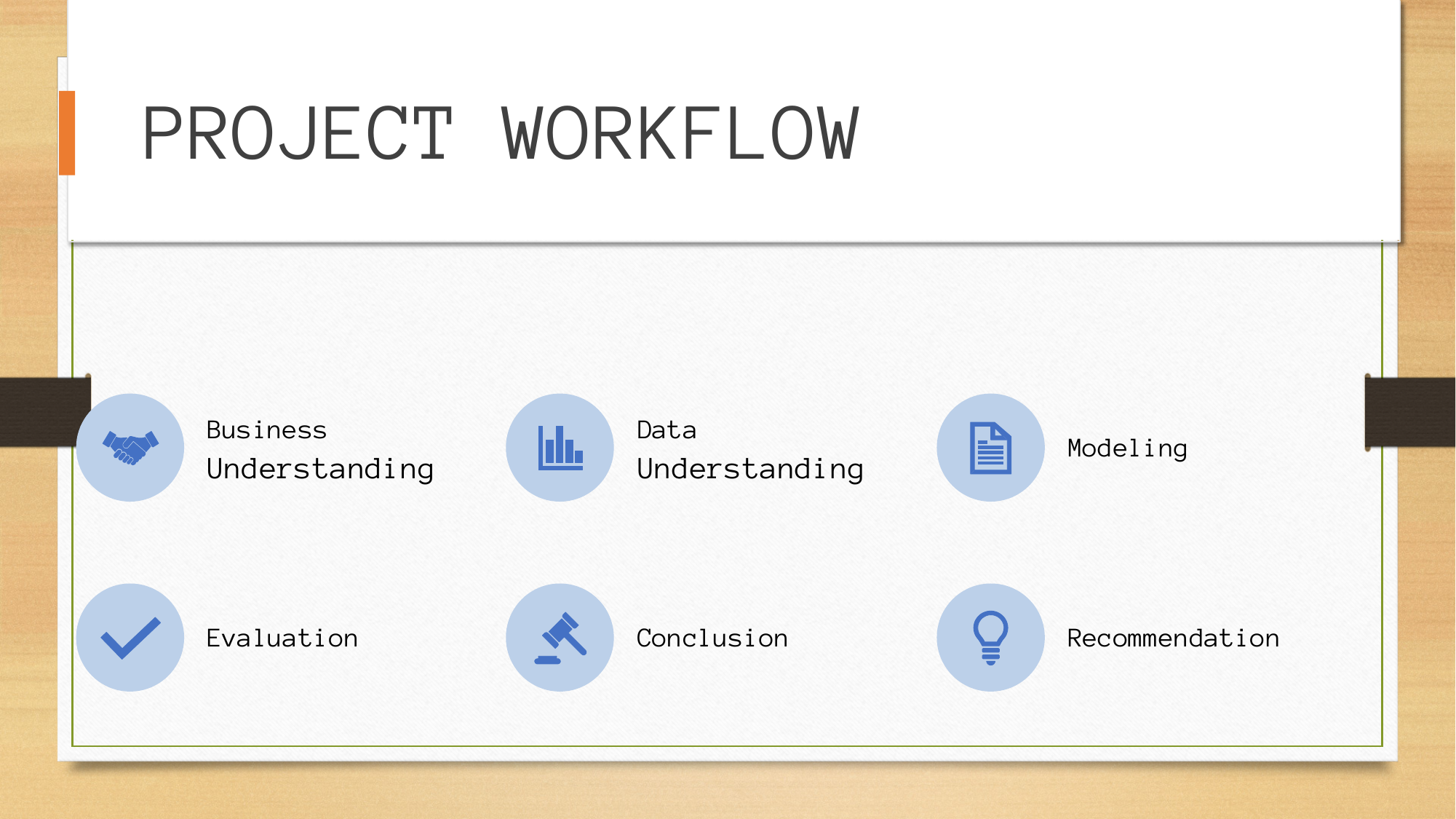

PROJECT WORKFLOW

Business
Understanding
Data
Understanding

Modeling

Evaluation
Conclusion
Recommendation